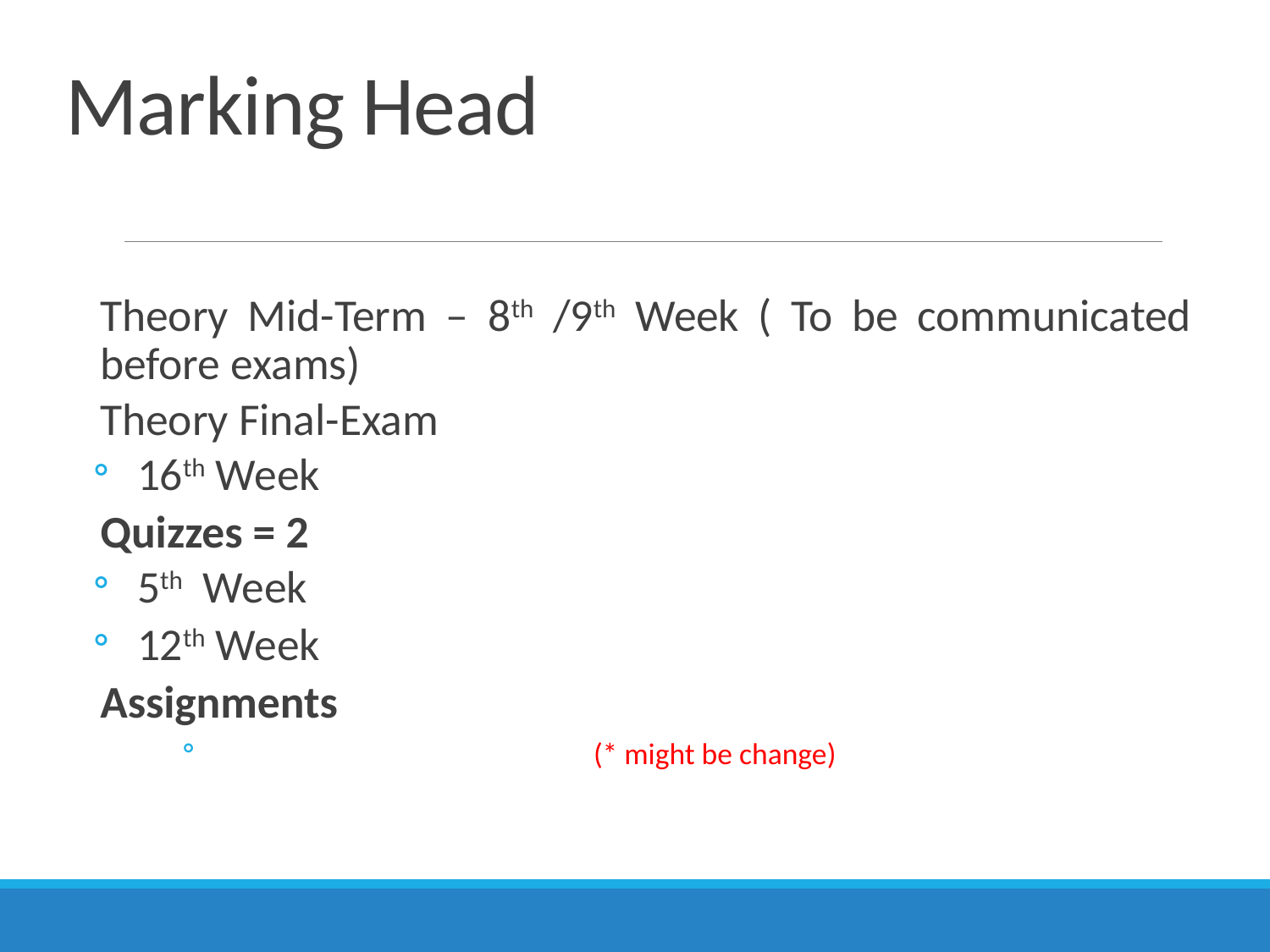

# Marking Head
Theory Mid-Term – 8th /9th Week ( To be communicated before exams)
Theory Final-Exam
16th Week
Quizzes = 2
5th  Week
12th Week
Assignments
                                    (* might be change)